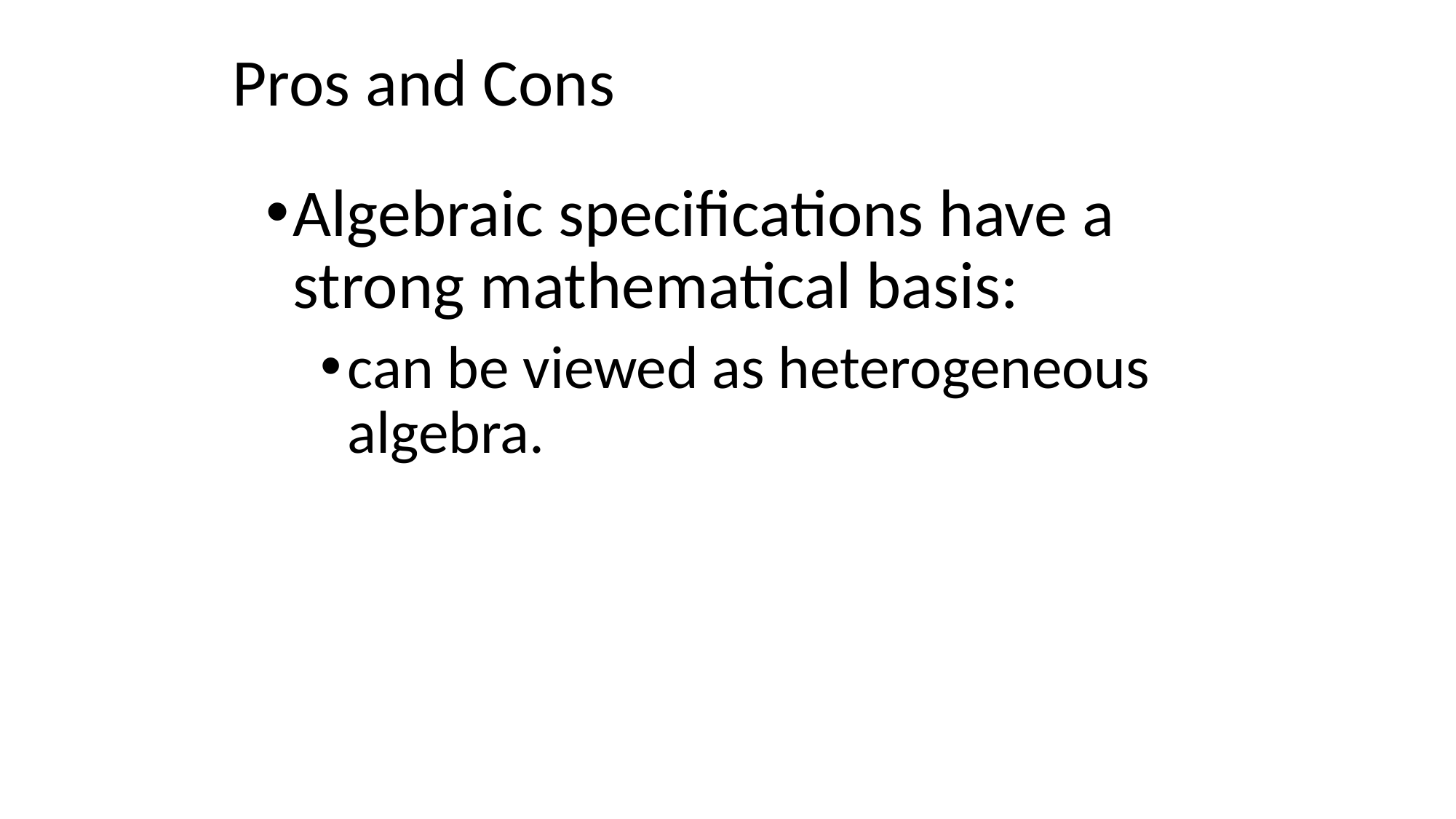

# Pros and Cons
Algebraic specifications have a strong mathematical basis:
can be viewed as heterogeneous algebra.